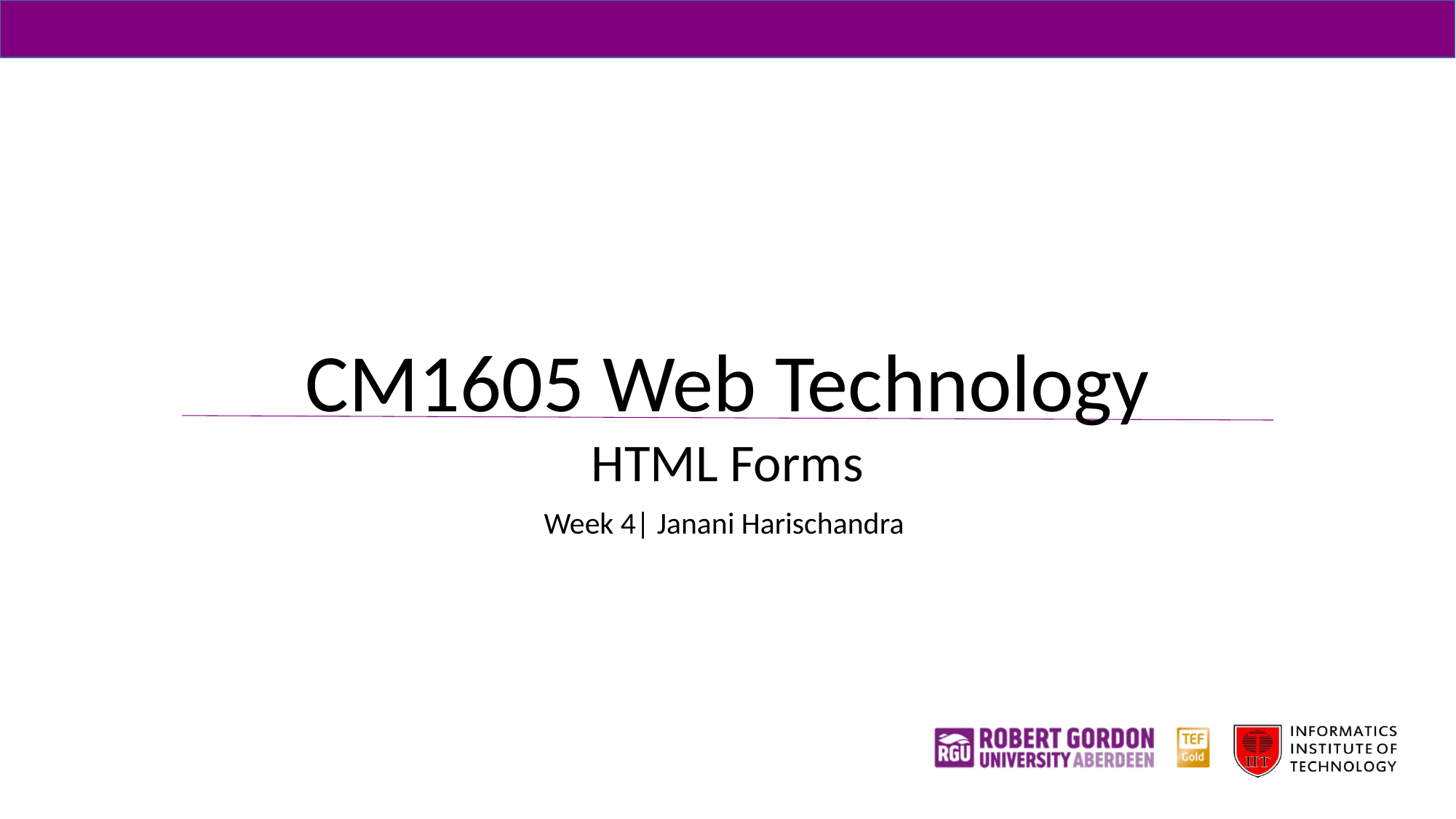

# CM1605 Web Technology
HTML Forms
Week 4| Janani Harischandra